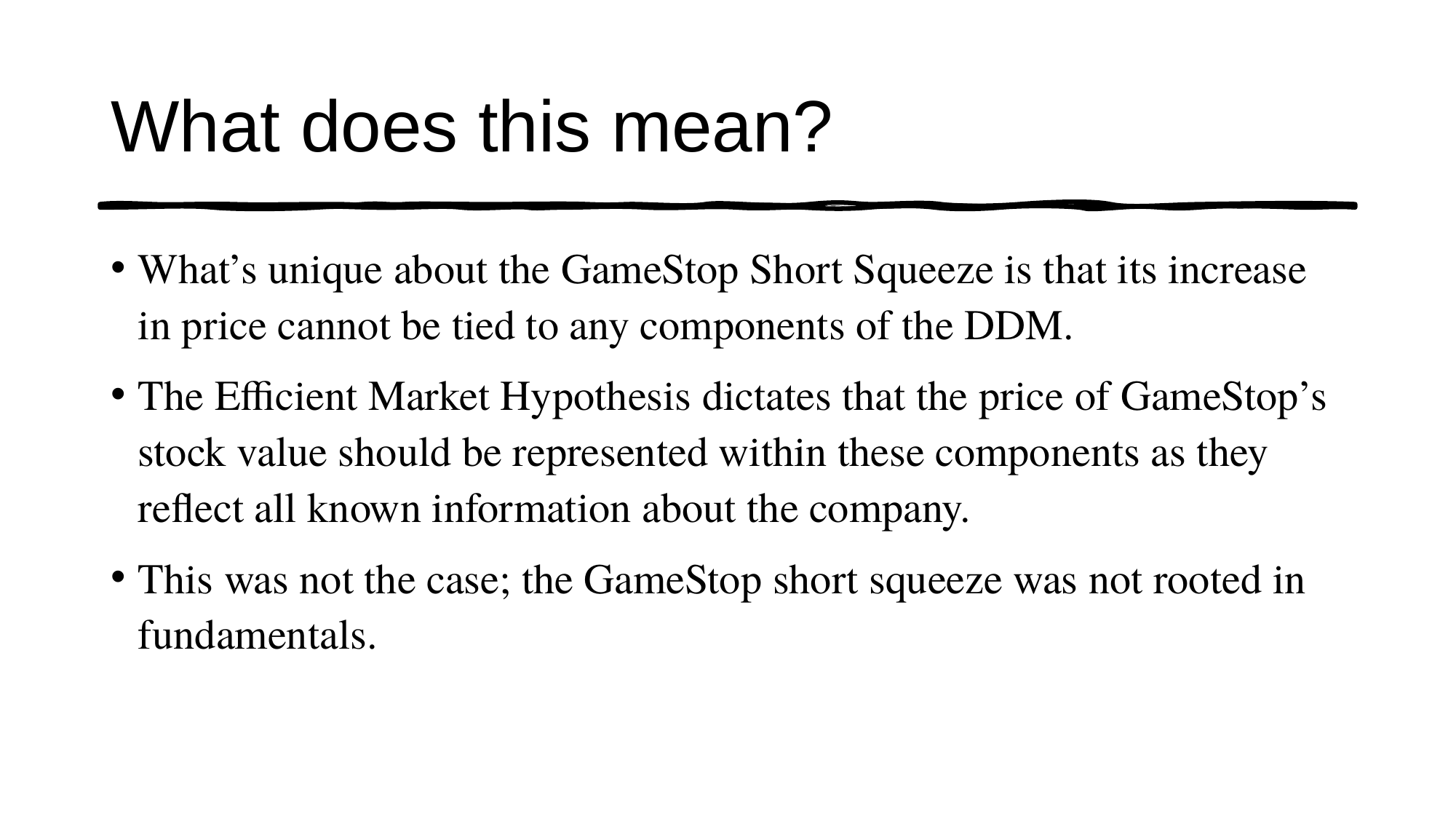

# What does this mean?
What’s unique about the GameStop Short Squeeze is that its increase in price cannot be tied to any components of the DDM.
The Efficient Market Hypothesis dictates that the price of GameStop’s stock value should be represented within these components as they reflect all known information about the company.
This was not the case; the GameStop short squeeze was not rooted in fundamentals.